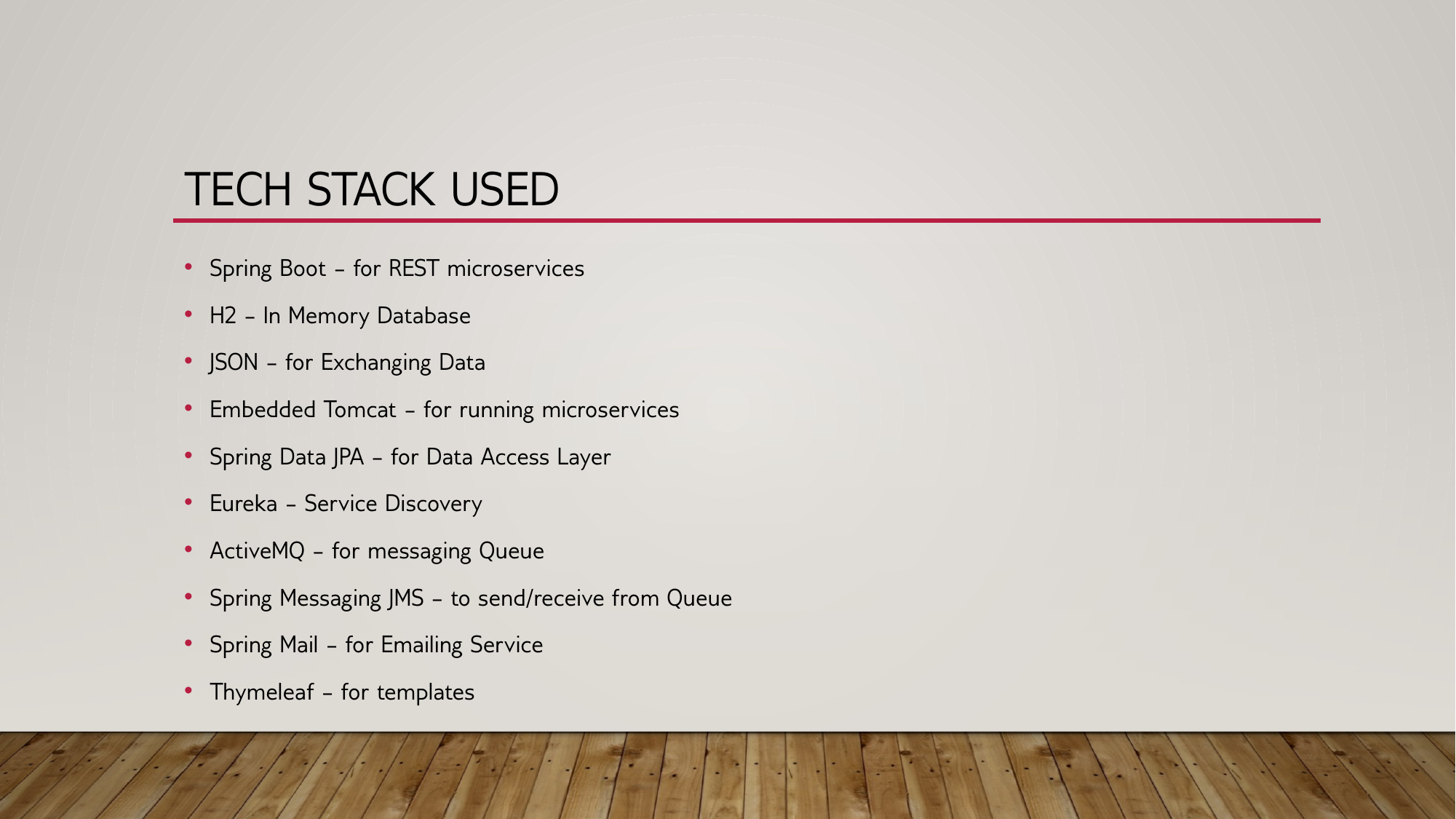

# Tech stack used
Spring Boot – for REST microservices
H2 – In Memory Database
JSON – for Exchanging Data
Embedded Tomcat – for running microservices
Spring Data JPA – for Data Access Layer
Eureka – Service Discovery
ActiveMQ – for messaging Queue
Spring Messaging JMS – to send/receive from Queue
Spring Mail – for Emailing Service
Thymeleaf – for templates